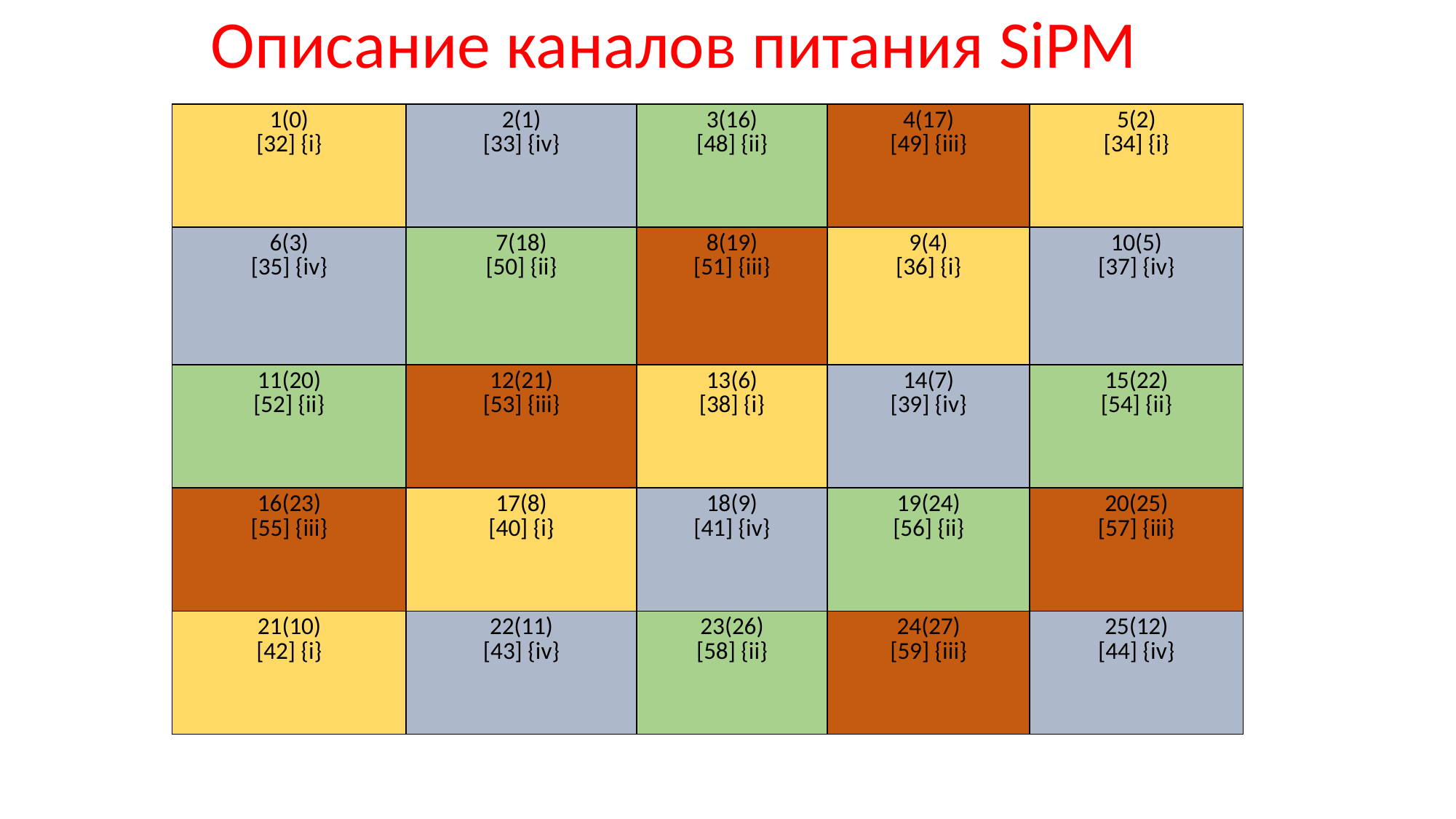

# Описание каналов питания SiPM
| 1(0) [32] {i} | 2(1) [33] {iv} | 3(16) [48] {ii} | 4(17) [49] {iii} | 5(2) [34] {i} |
| --- | --- | --- | --- | --- |
| 6(3) [35] {iv} | 7(18) [50] {ii} | 8(19) [51] {iii} | 9(4) [36] {i} | 10(5) [37] {iv} |
| 11(20) [52] {ii} | 12(21) [53] {iii} | 13(6) [38] {i} | 14(7) [39] {iv} | 15(22) [54] {ii} |
| 16(23) [55] {iii} | 17(8) [40] {i} | 18(9) [41] {iv} | 19(24) [56] {ii} | 20(25) [57] {iii} |
| 21(10) [42] {i} | 22(11) [43] {iv} | 23(26) [58] {ii} | 24(27) [59] {iii} | 25(12) [44] {iv} |